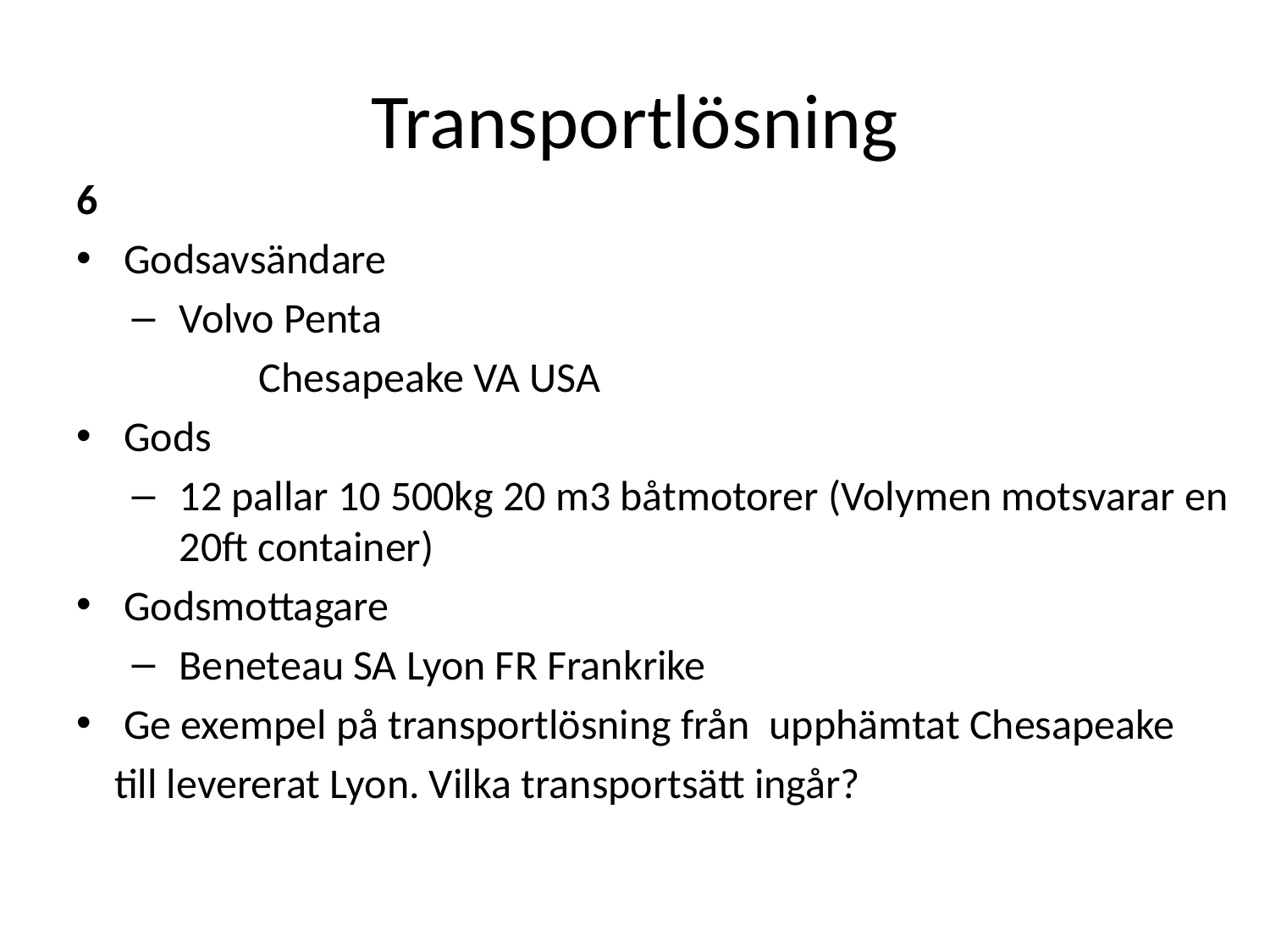

# Transportlösning
6
Godsavsändare
Volvo Penta
	Chesapeake VA USA
Gods
12 pallar 10 500kg 20 m3 båtmotorer (Volymen motsvarar en 20ft container)
Godsmottagare
Beneteau SA Lyon FR Frankrike
Ge exempel på transportlösning från  upphämtat Chesapeake
    till levererat Lyon. Vilka transportsätt ingår?